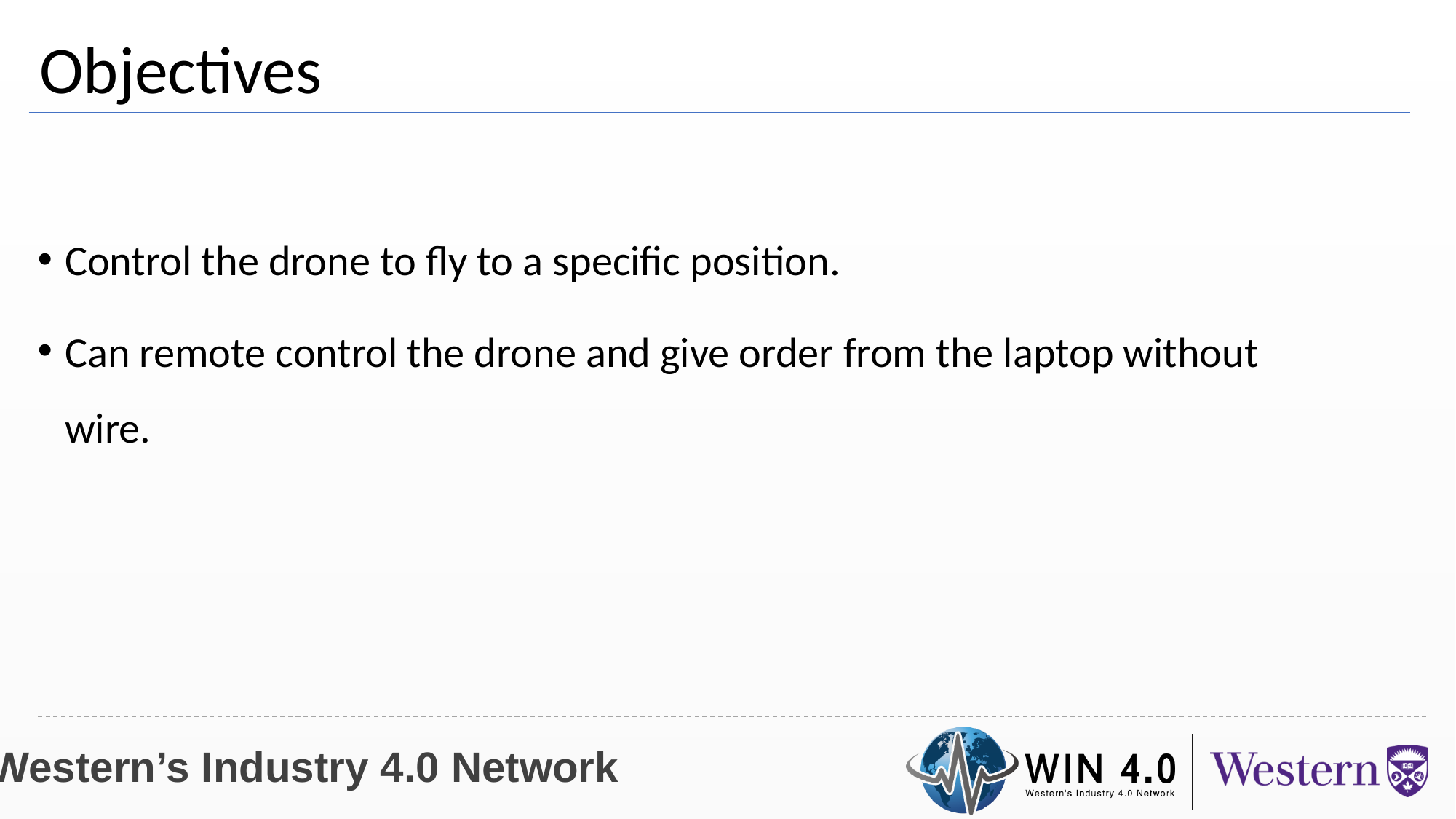

Objectives

Control the drone to fly to a specific position.
Can remote control the drone and give order from the laptop without wire.